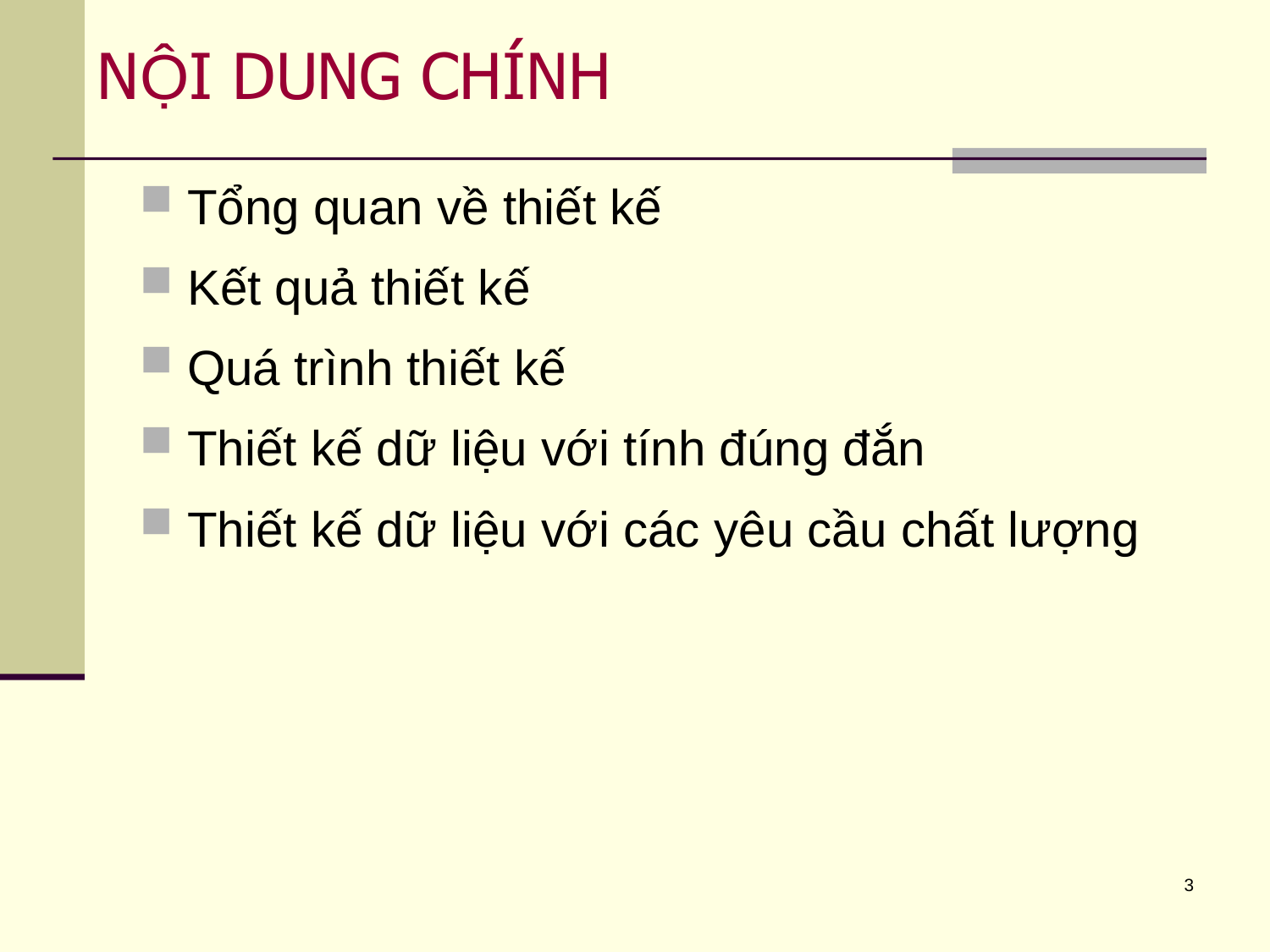

# NỘI DUNG CHÍNH
Tổng quan về thiết kế
Kết quả thiết kế
Quá trình thiết kế
Thiết kế dữ liệu với tính đúng đắn
Thiết kế dữ liệu với các yêu cầu chất lượng
3